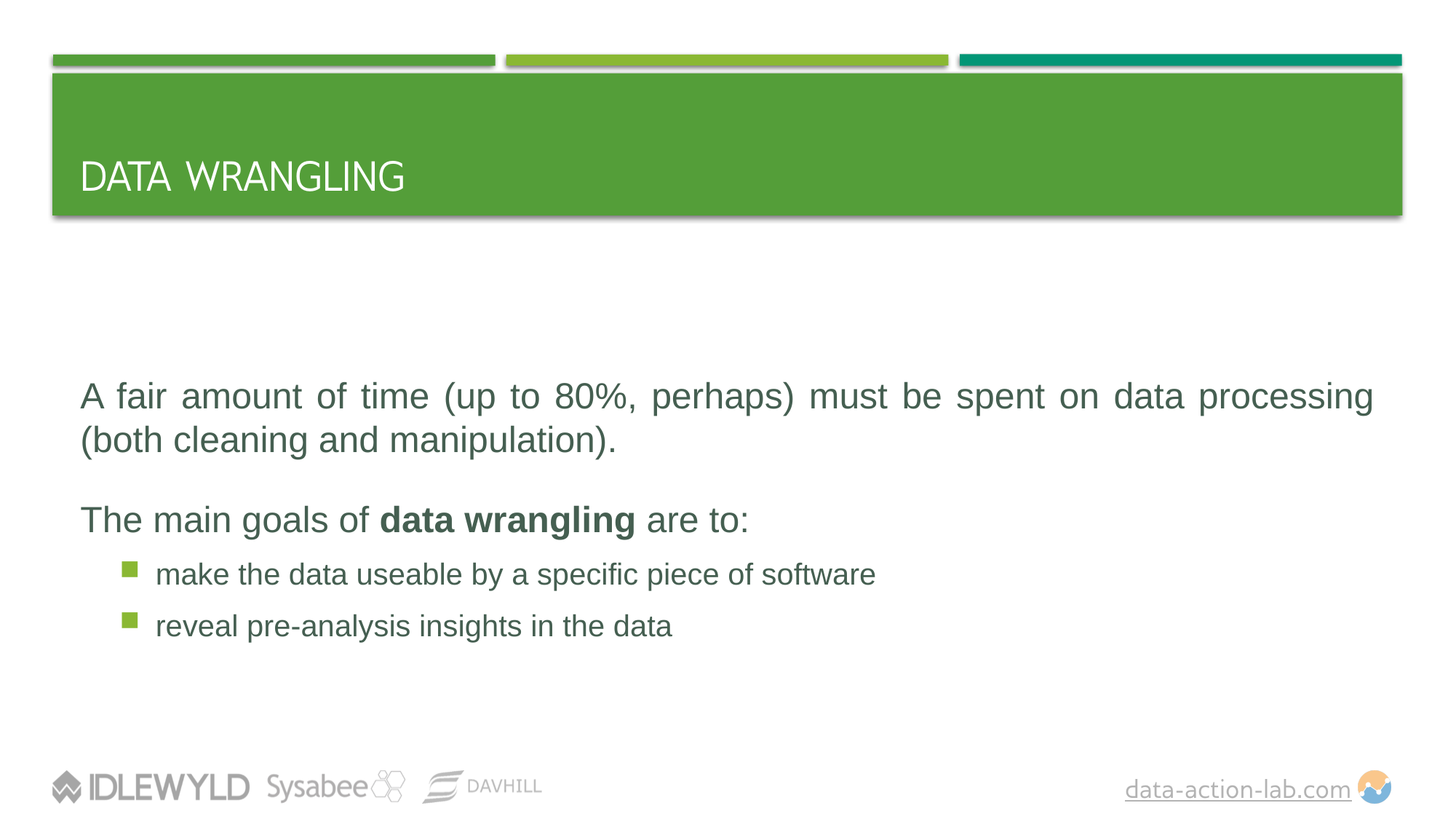

# DATA WRANGLING
A fair amount of time (up to 80%, perhaps) must be spent on data processing (both cleaning and manipulation).

The main goals of data wrangling are to:
make the data useable by a specific piece of software
reveal pre-analysis insights in the data